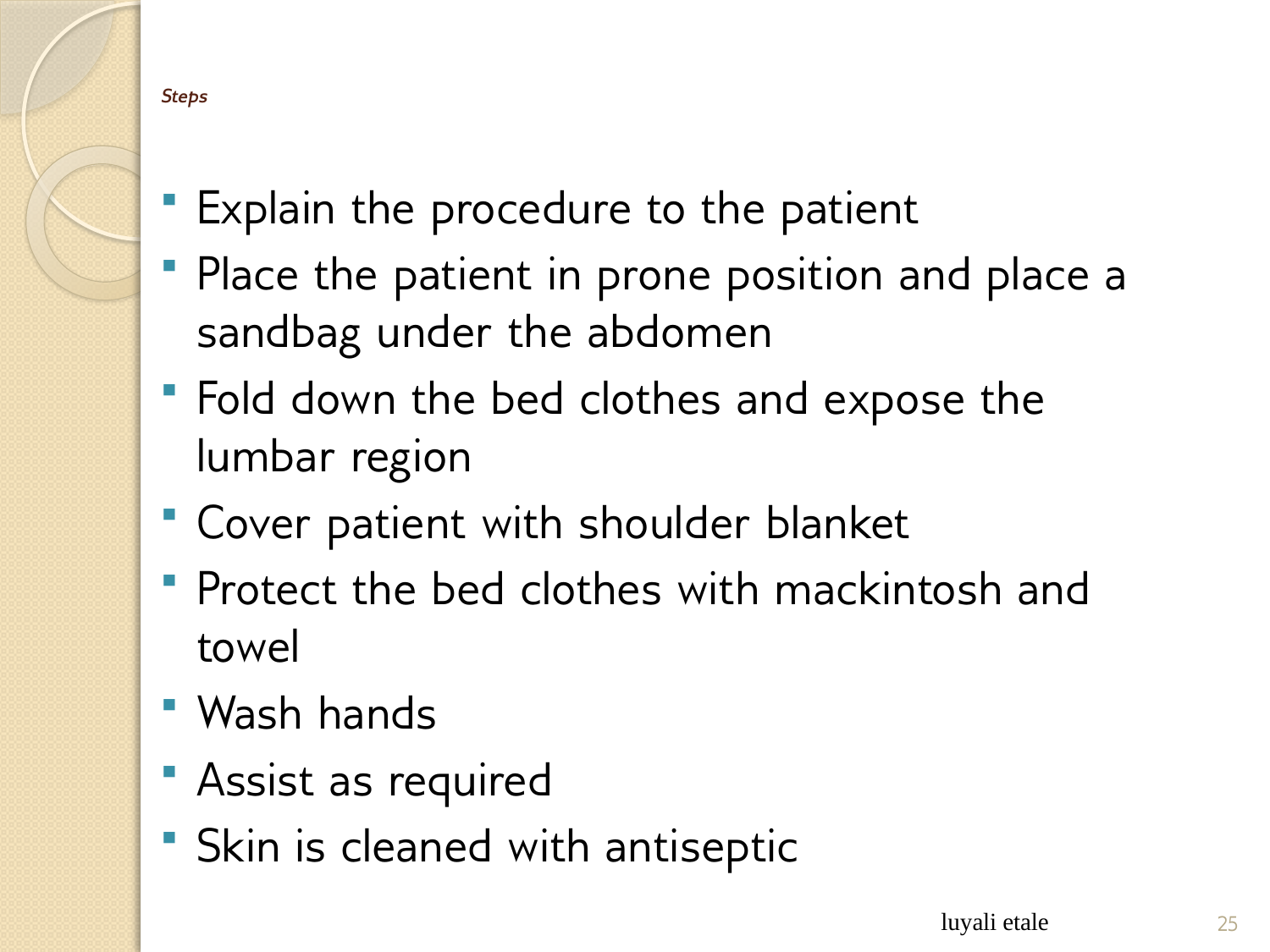

# Steps
Explain the procedure to the patient
Place the patient in prone position and place a sandbag under the abdomen
Fold down the bed clothes and expose the lumbar region
Cover patient with shoulder blanket
Protect the bed clothes with mackintosh and towel
Wash hands
Assist as required
Skin is cleaned with antiseptic

luyali etale
25